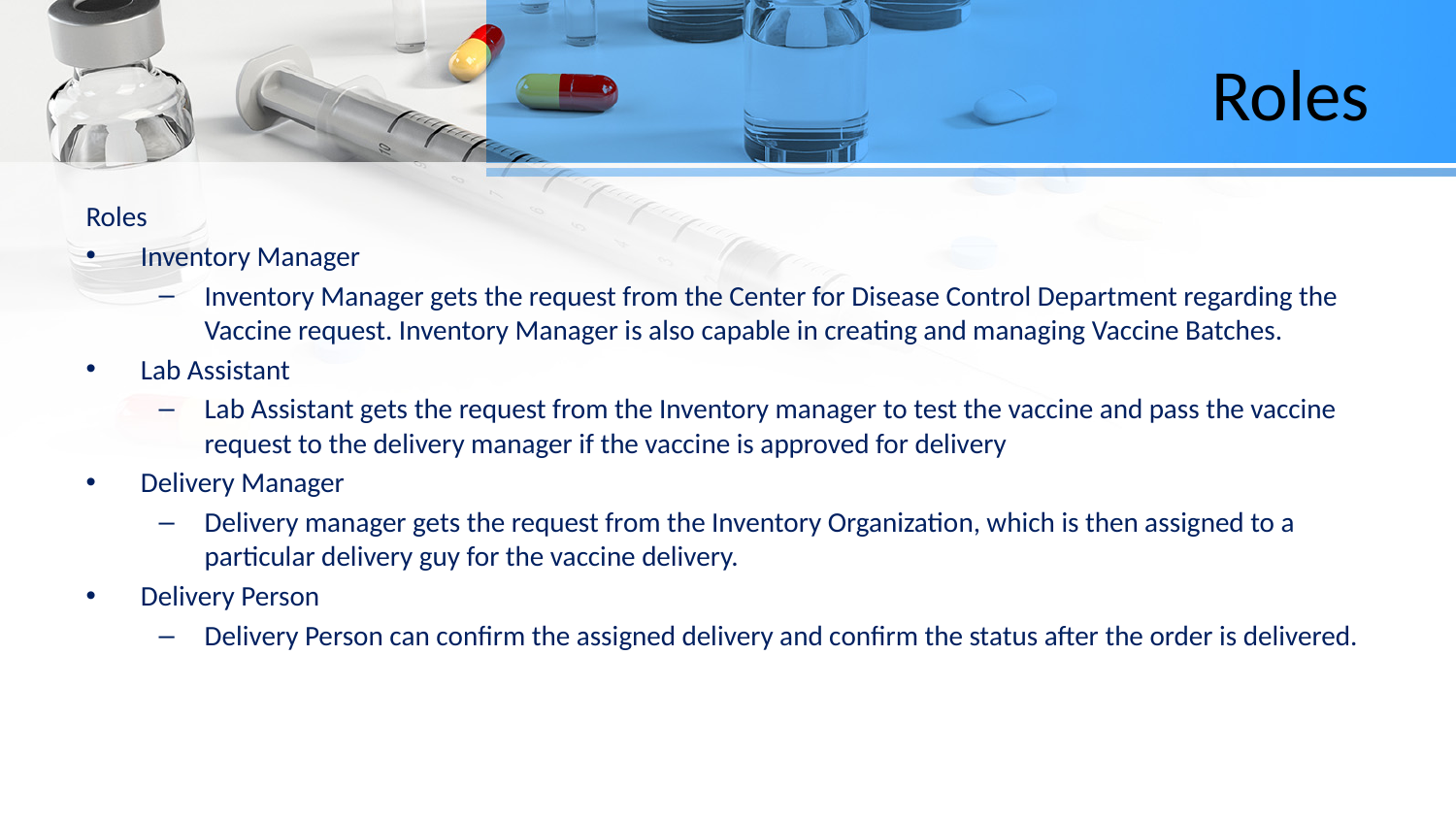

# Roles
Roles
Inventory Manager
Inventory Manager gets the request from the Center for Disease Control Department regarding the Vaccine request. Inventory Manager is also capable in creating and managing Vaccine Batches.
Lab Assistant
Lab Assistant gets the request from the Inventory manager to test the vaccine and pass the vaccine request to the delivery manager if the vaccine is approved for delivery
Delivery Manager
Delivery manager gets the request from the Inventory Organization, which is then assigned to a particular delivery guy for the vaccine delivery.
Delivery Person
Delivery Person can confirm the assigned delivery and confirm the status after the order is delivered.